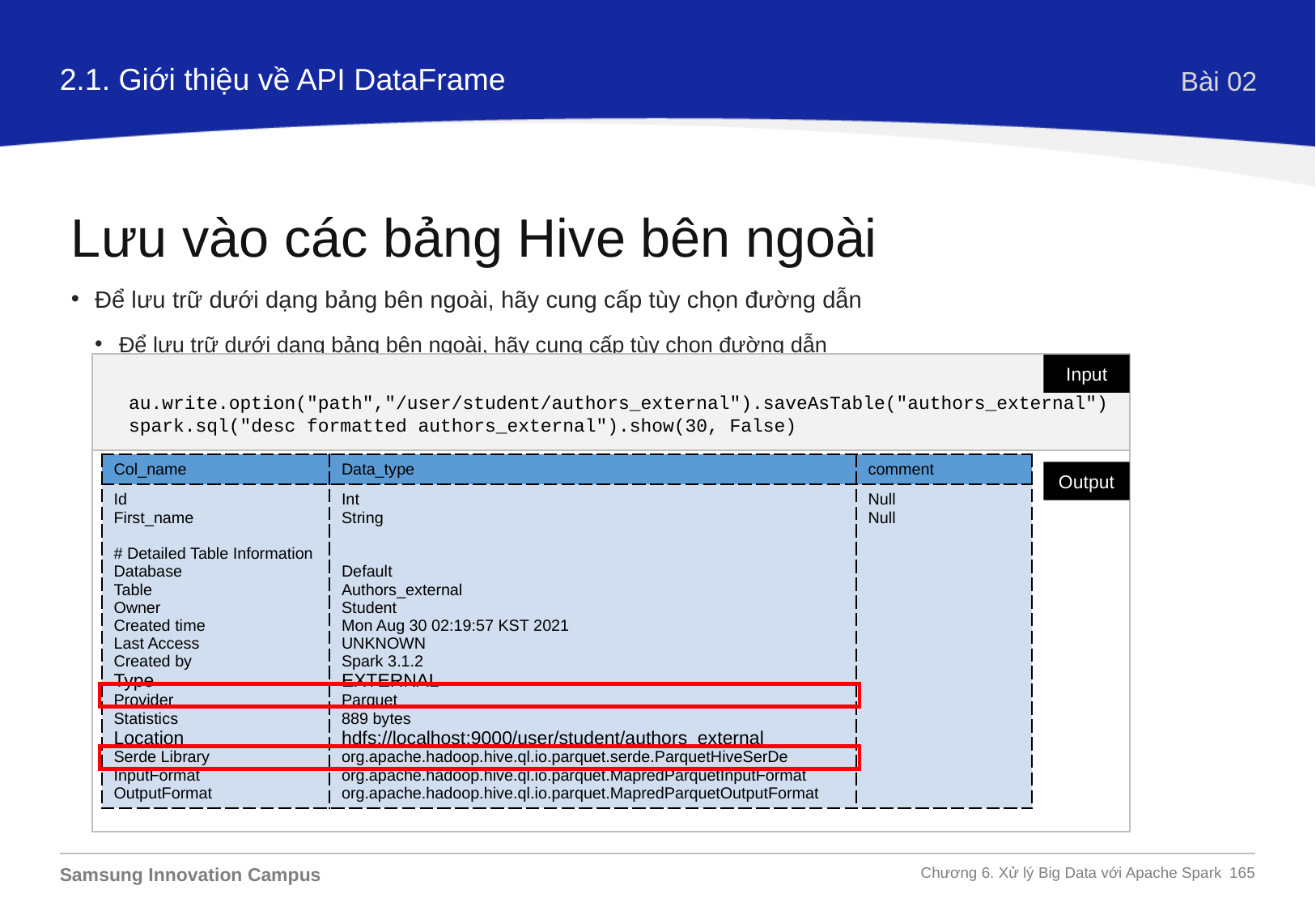

2.1. Giới thiệu về API DataFrame
Bài 02
Lưu vào các bảng Hive bên ngoài
Để lưu trữ dưới dạng bảng bên ngoài, hãy cung cấp tùy chọn đường dẫn
Để lưu trữ dưới dạng bảng bên ngoài, hãy cung cấp tùy chọn đường dẫn

au.write.option("path","/user/student/authors_external").saveAsTable("authors_external")
spark.sql("desc formatted authors_external").show(30, False)
Input

| Col\_name | Data\_type | comment |
| --- | --- | --- |
| Id First\_name # Detailed Table Information Database Table Owner Created time Last Access Created by Type Provider Statistics Location Serde Library InputFormat OutputFormat | Int String Default Authors\_external Student Mon Aug 30 02:19:57 KST 2021 UNKNOWN Spark 3.1.2 EXTERNAL Parquet 889 bytes hdfs://localhost:9000/user/student/authors\_external org.apache.hadoop.hive.ql.io.parquet.serde.ParquetHiveSerDe org.apache.hadoop.hive.ql.io.parquet.MapredParquetInputFormat org.apache.hadoop.hive.ql.io.parquet.MapredParquetOutputFormat | Null Null |
Output